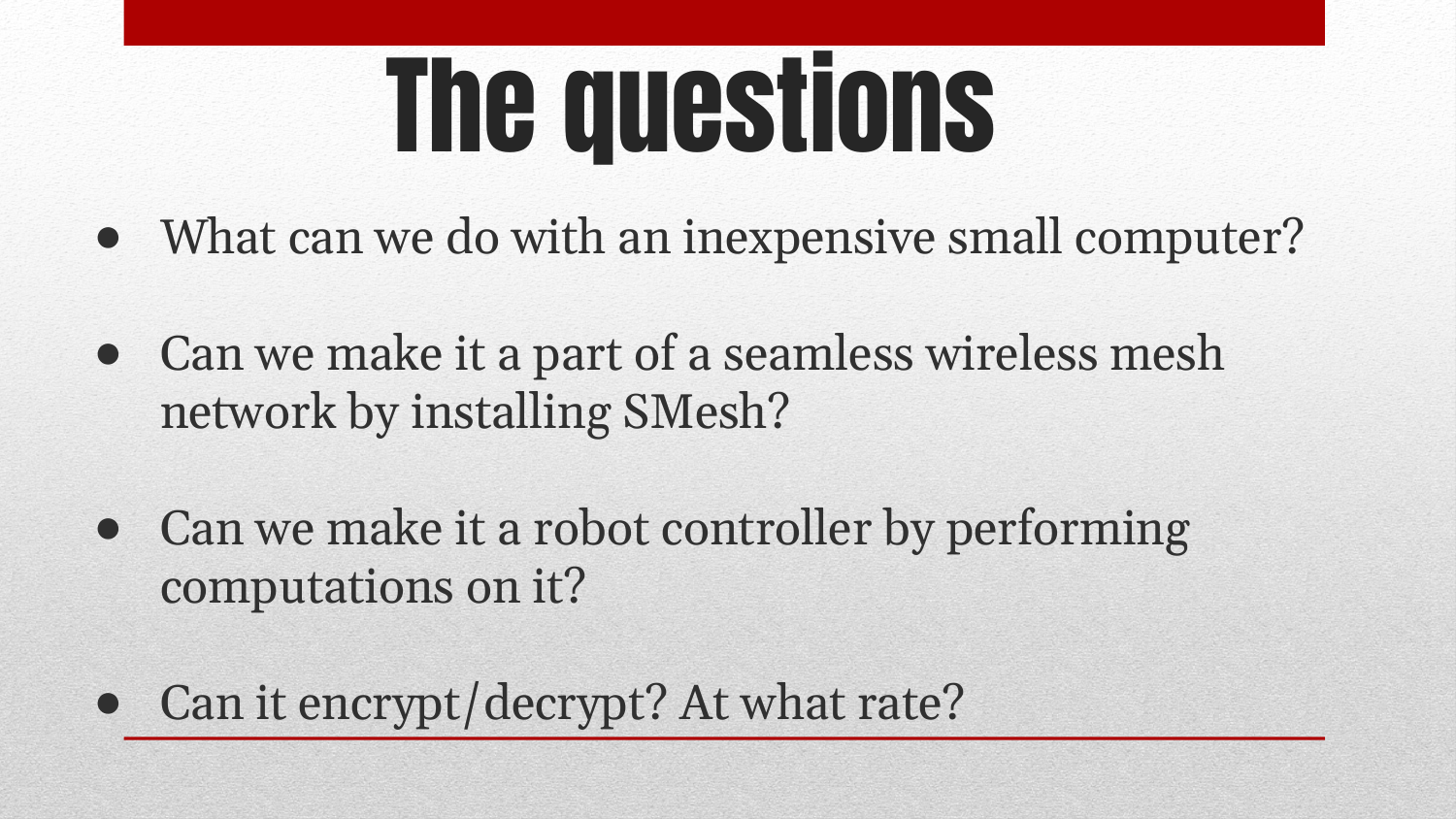

# The questions
What can we do with an inexpensive small computer?

Can we make it a part of a seamless wireless mesh network by installing SMesh?

Can we make it a robot controller by performing computations on it?

Can it encrypt/decrypt? At what rate?